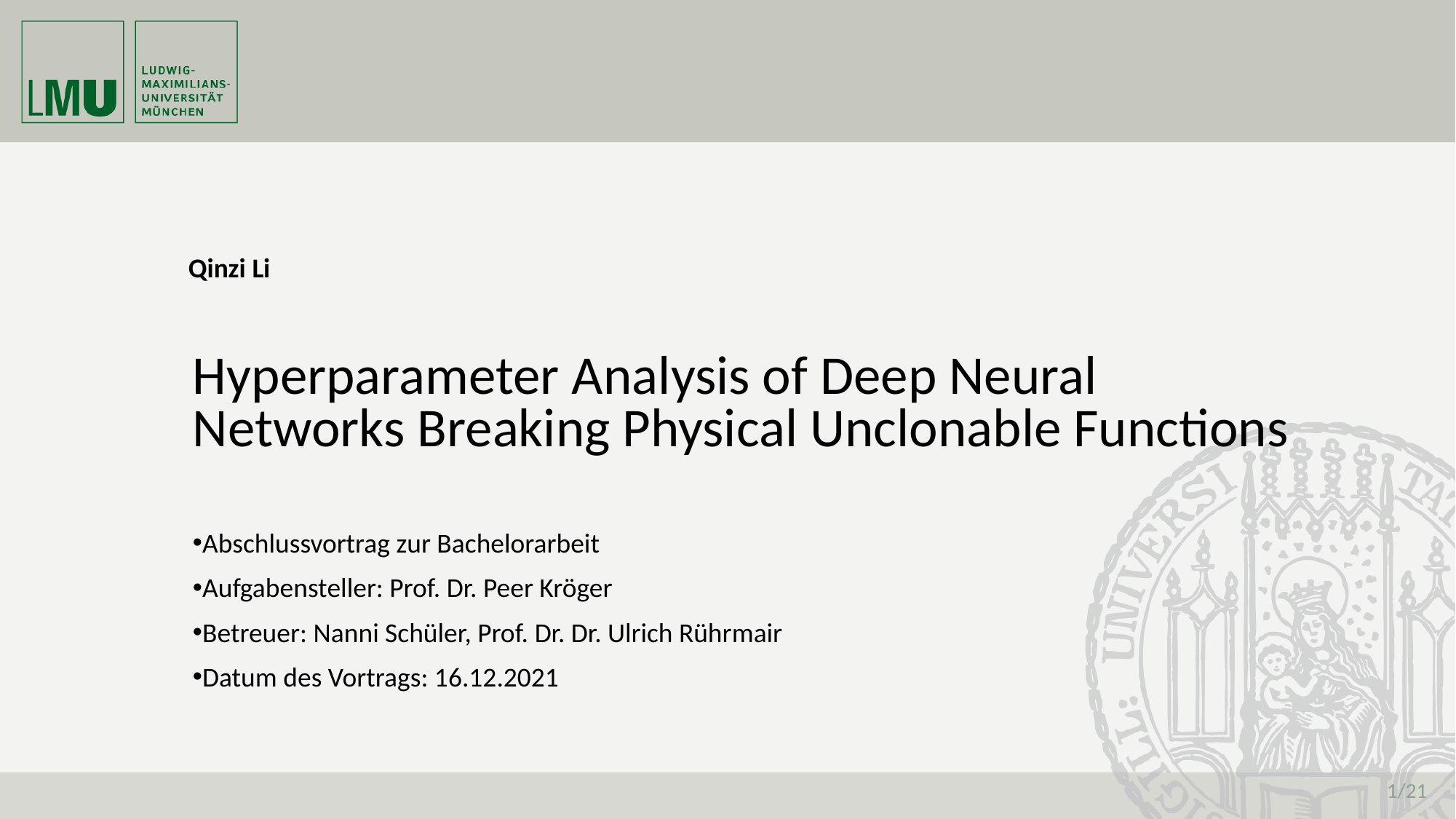

Qinzi Li
# Hyperparameter Analysis of Deep Neural Networks Breaking Physical Unclonable Functions
Abschlussvortrag zur Bachelorarbeit
Aufgabensteller: Prof. Dr. Peer Kröger
Betreuer: Nanni Schüler, Prof. Dr. Dr. Ulrich Rührmair
Datum des Vortrags: 16.12.2021
1/21